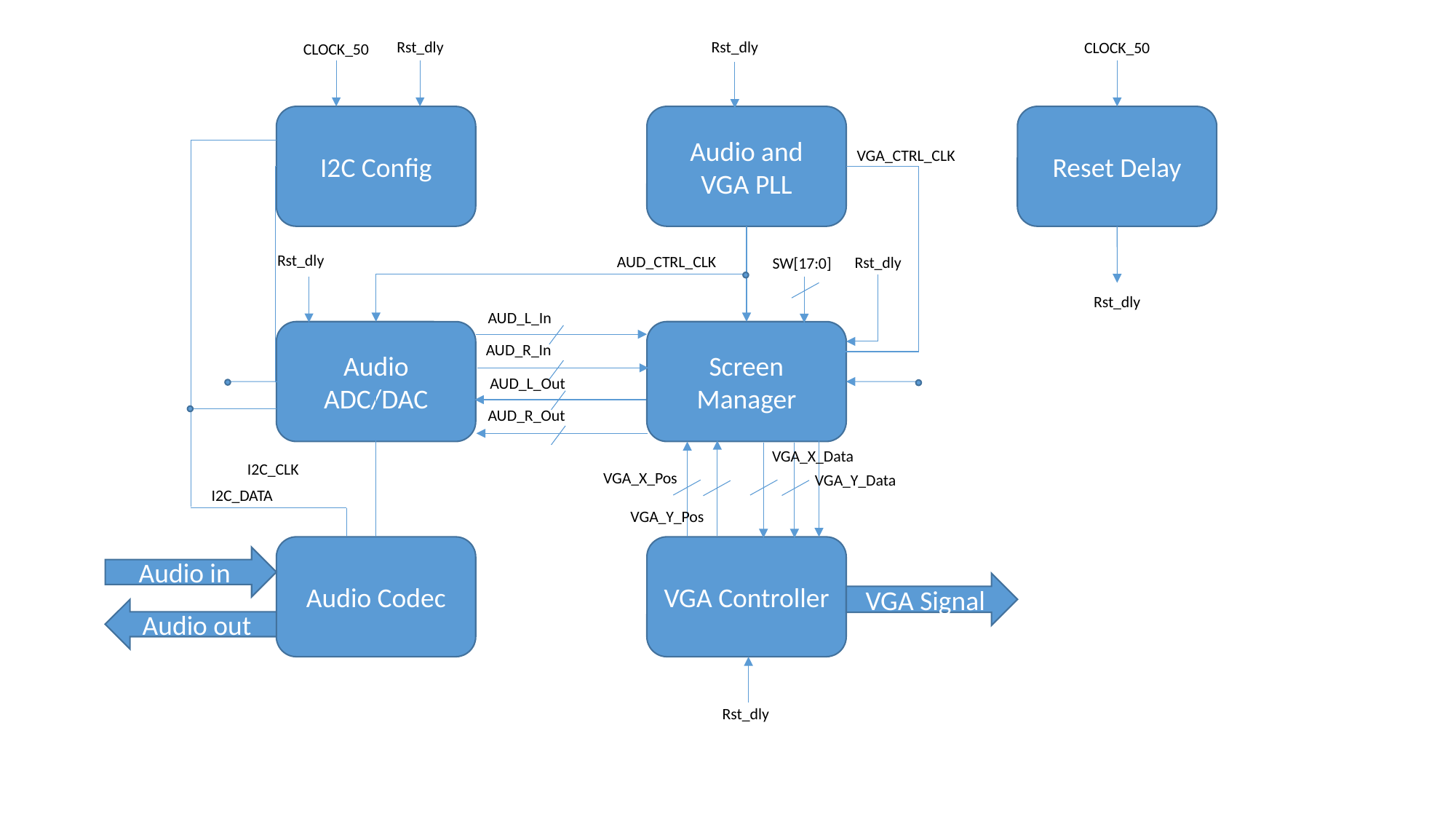

Rst_dly
Rst_dly
CLOCK_50
CLOCK_50
I2C Config
Audio and VGA PLL
Reset Delay
VGA_CTRL_CLK
Rst_dly
AUD_CTRL_CLK
Rst_dly
SW[17:0]

Rst_dly
AUD_L_In
Audio ADC/DAC
Screen Manager
AUD_R_In
AUD_L_Out

AUD_R_Out

VGA_X_Data
I2C_CLK
VGA_X_Pos
VGA_Y_Data
I2C_DATA
VGA_Y_Pos
Audio Codec
VGA Controller
Audio in
VGA Signal
Audio out
Rst_dly